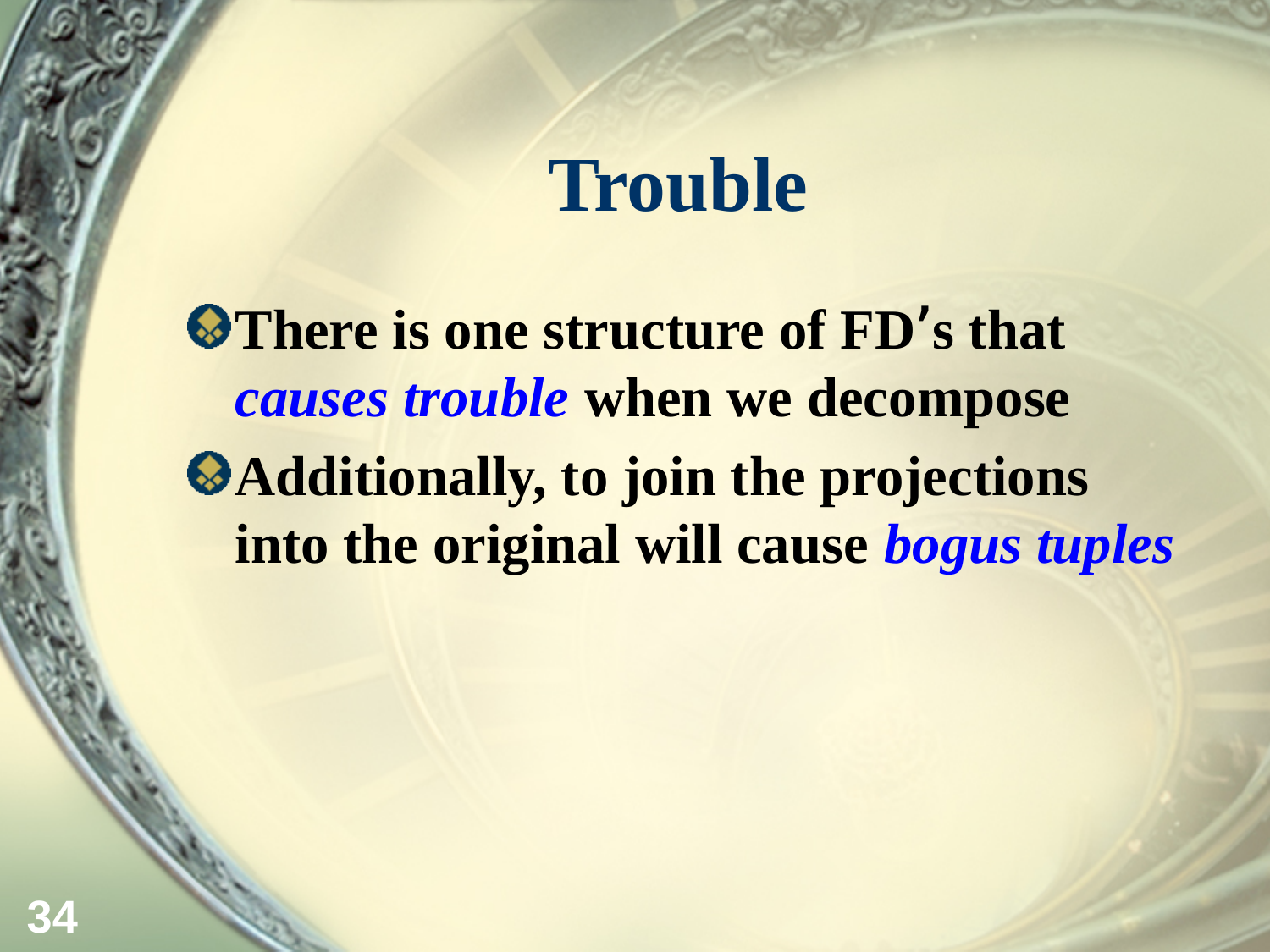

# Trouble
There is one structure of FD’s that causes trouble when we decompose
Additionally, to join the projections into the original will cause bogus tuples

34